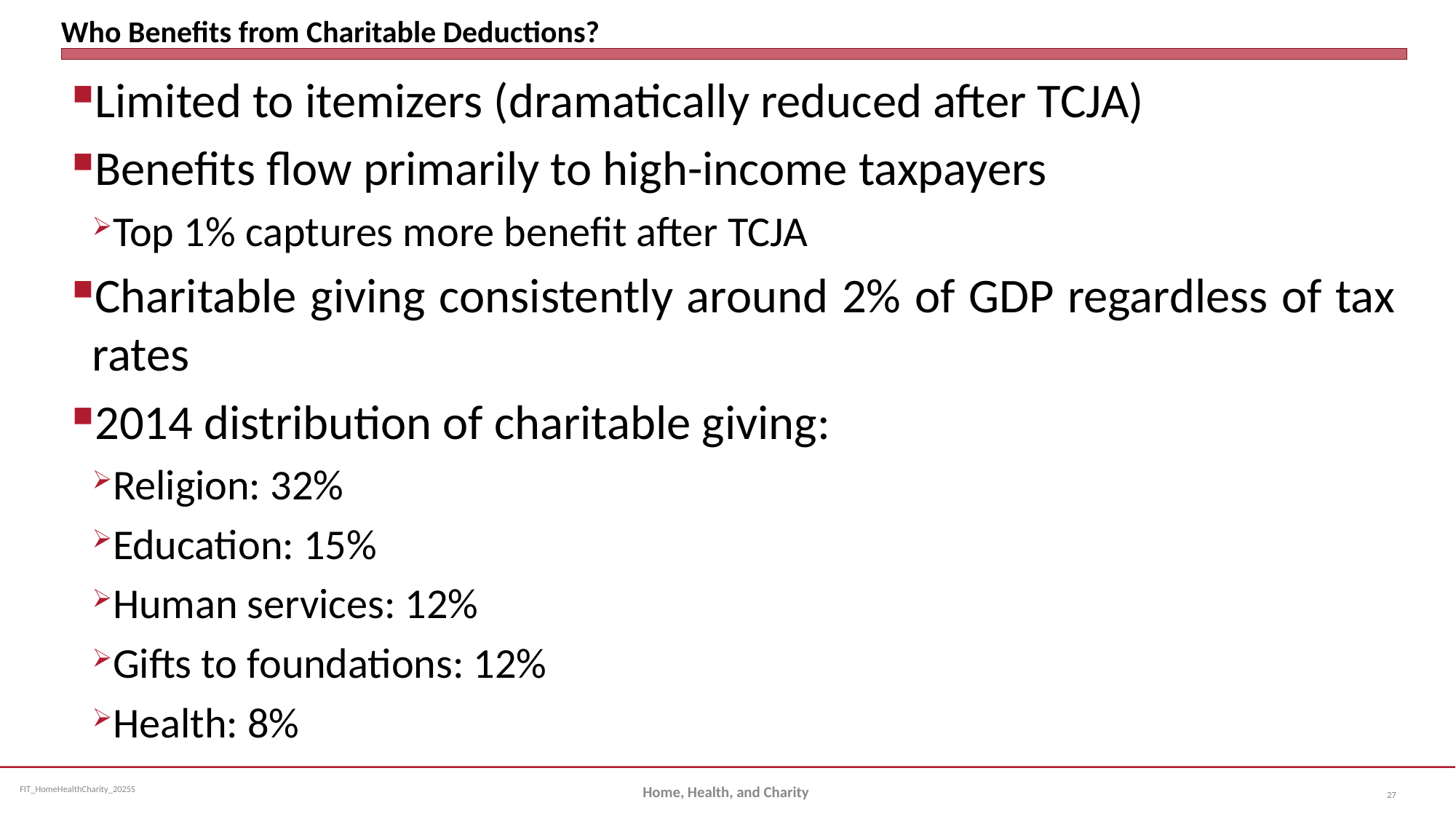

# Who Benefits from Charitable Deductions?
Limited to itemizers (dramatically reduced after TCJA)
Benefits flow primarily to high-income taxpayers
Top 1% captures more benefit after TCJA
Charitable giving consistently around 2% of GDP regardless of tax rates
2014 distribution of charitable giving:
Religion: 32%
Education: 15%
Human services: 12%
Gifts to foundations: 12%
Health: 8%
Home, Health, and Charity
27